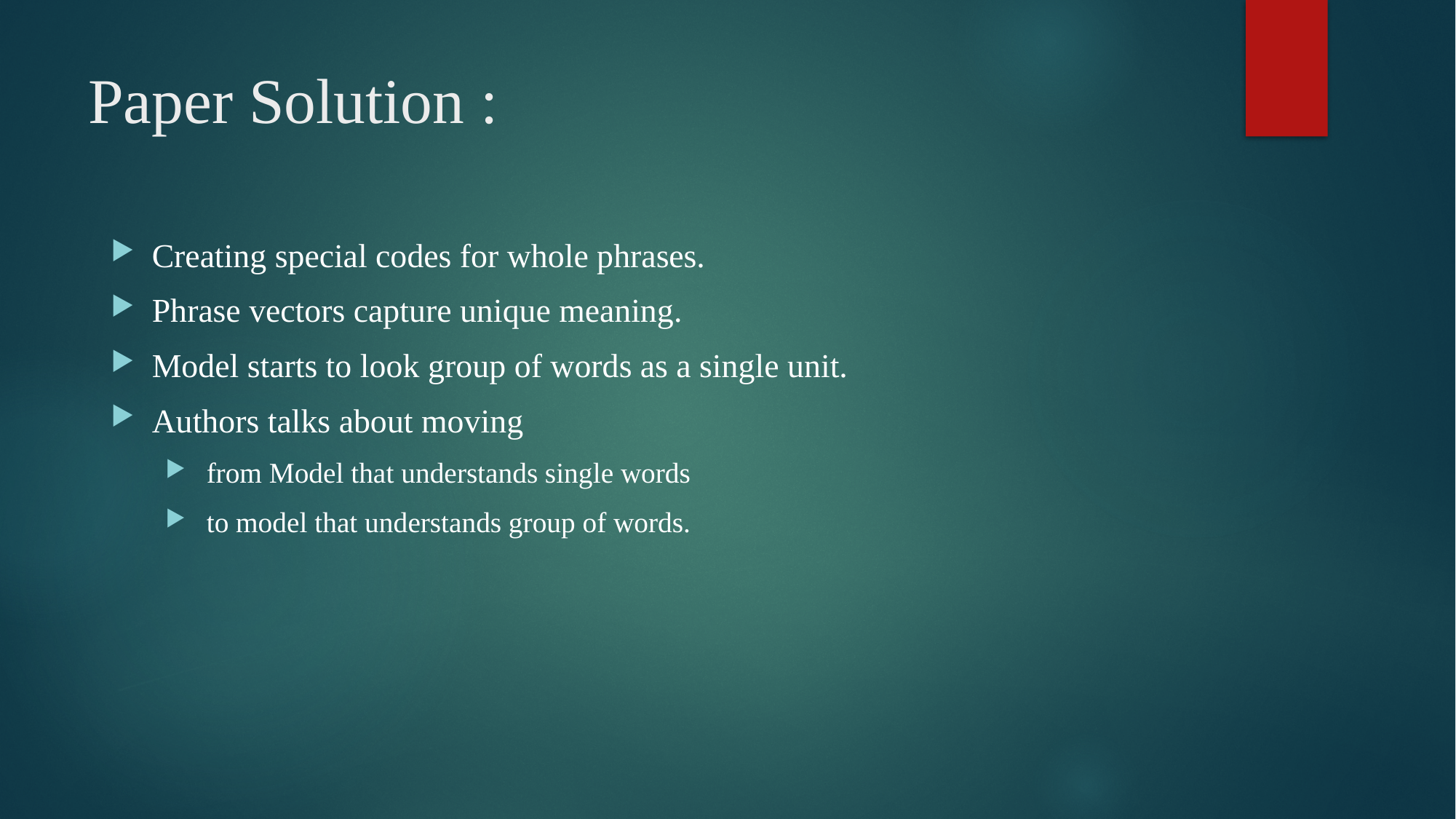

# Paper Solution :
Creating special codes for whole phrases.
Phrase vectors capture unique meaning.
Model starts to look group of words as a single unit.
Authors talks about moving
from Model that understands single words
to model that understands group of words.